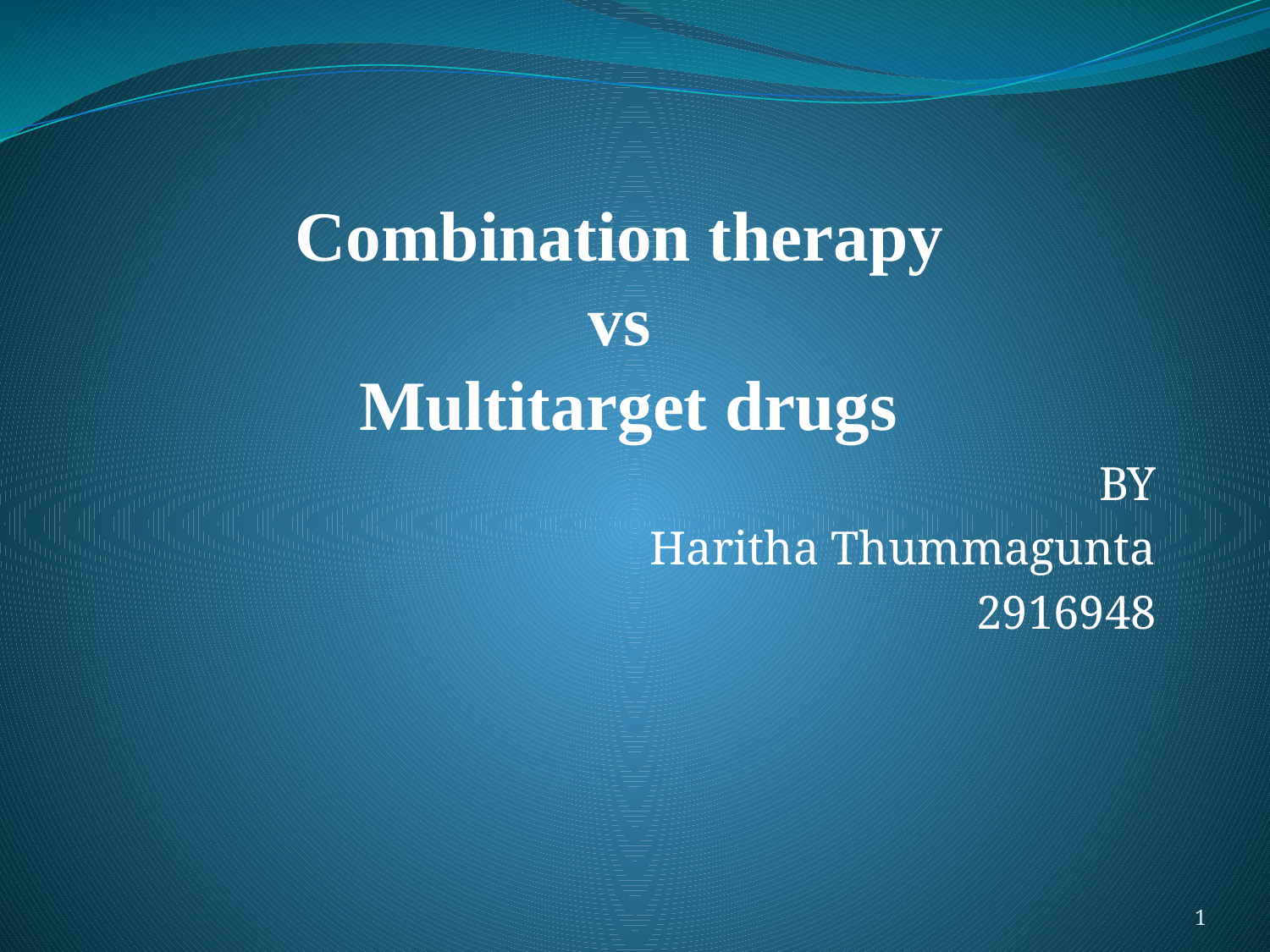

# Combination therapy vs Multitarget drugs
BY
Haritha Thummagunta
2916948
1